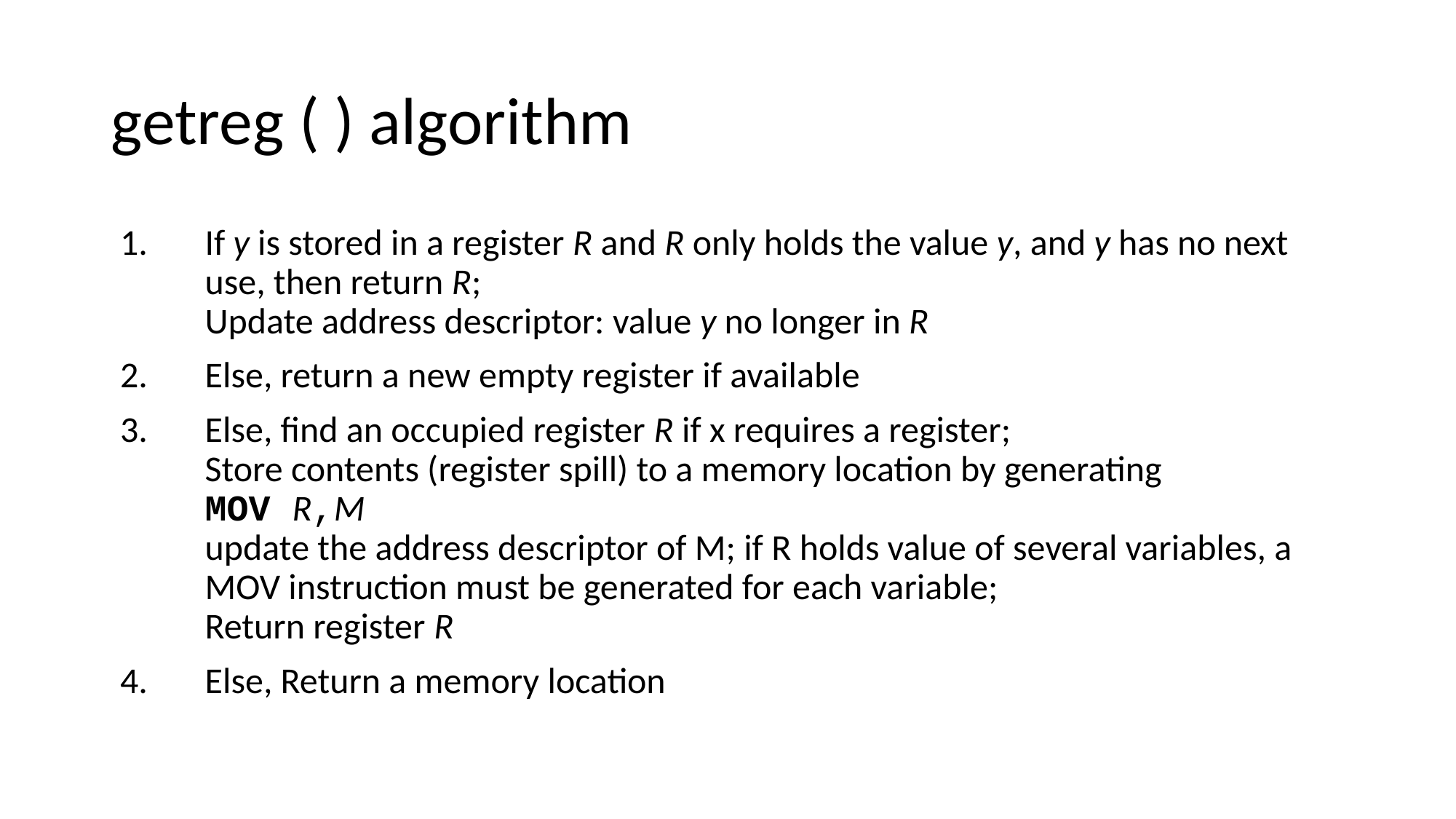

# getreg ( ) algorithm
If y is stored in a register R and R only holds the value y, and y has no next use, then return R;
Update address descriptor: value y no longer in R
Else, return a new empty register if available
Else, find an occupied register R if x requires a register;
Store contents (register spill) to a memory location by generating
MOV R,M
update the address descriptor of M; if R holds value of several variables, a MOV instruction must be generated for each variable;
Return register R
Else, Return a memory location